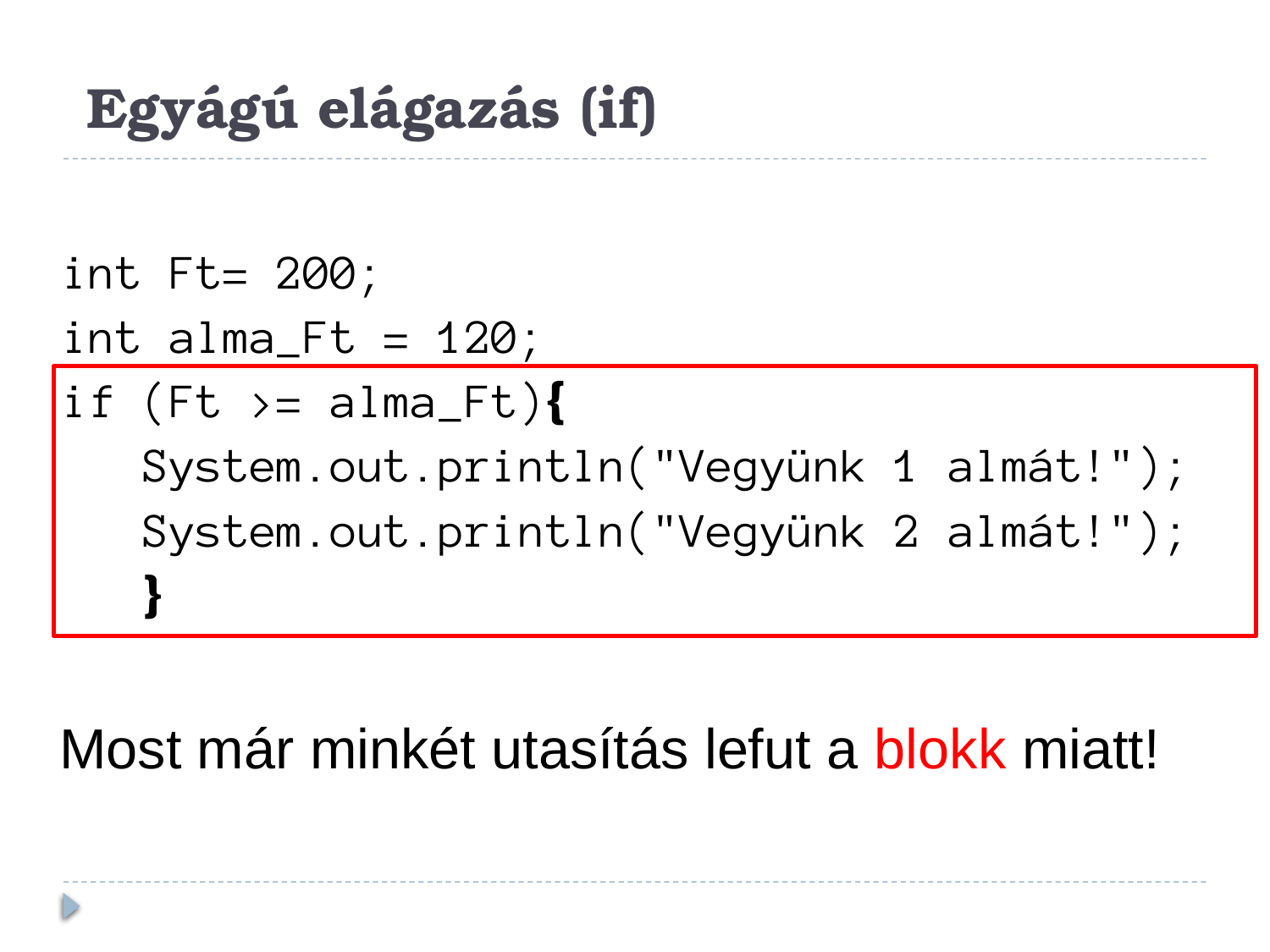

# Egyágú elágazás (if)

int Ft= 200;
int alma_Ft = 120;
if (Ft >= alma_Ft){
   System.out.println("Vegyünk 1 almát!");
   System.out.println("Vegyünk 2 almát!");
   }

Most már minkét utasítás lefut a blokk miatt!